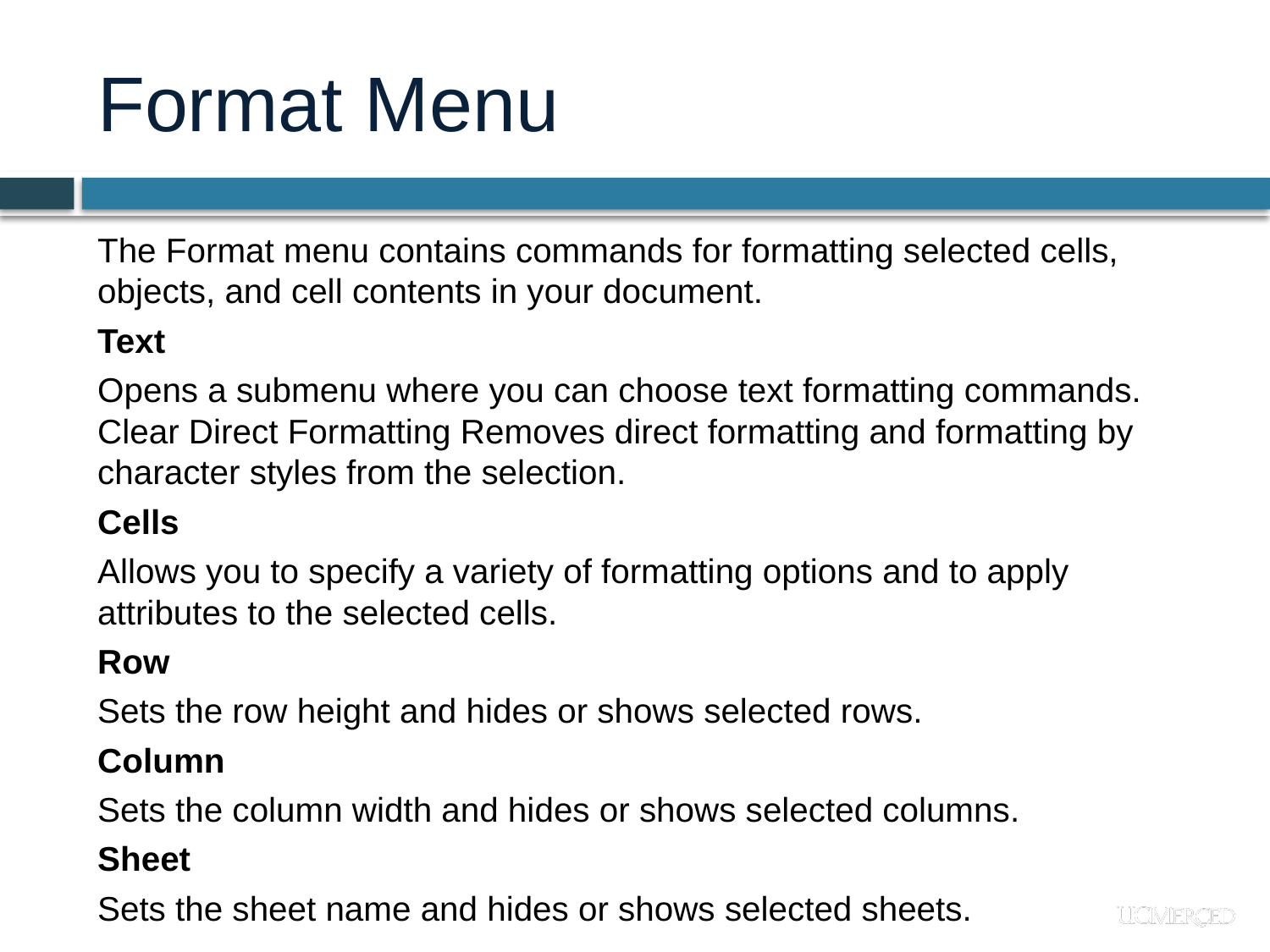

# Format Menu
The Format menu contains commands for formatting selected cells, objects, and cell contents in your document.
Text
Opens a submenu where you can choose text formatting commands. Clear Direct Formatting Removes direct formatting and formatting by character styles from the selection.
Cells
Allows you to specify a variety of formatting options and to apply attributes to the selected cells.
Row
Sets the row height and hides or shows selected rows.
Column
Sets the column width and hides or shows selected columns.
Sheet
Sets the sheet name and hides or shows selected sheets.